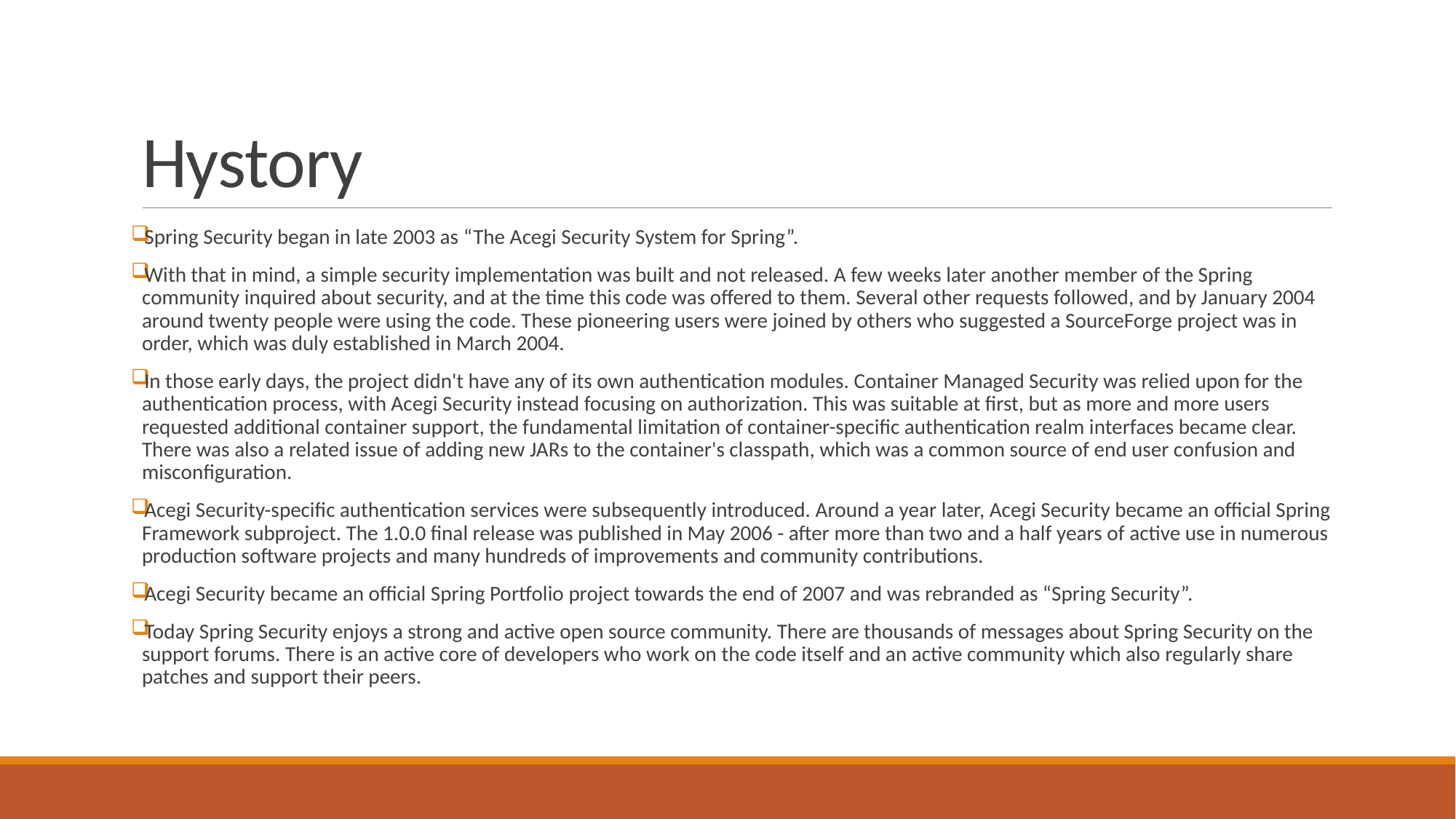

# Hystory
Spring Security began in late 2003 as “The Acegi Security System for Spring”.
With that in mind, a simple security implementation was built and not released. A few weeks later another member of the Spring community inquired about security, and at the time this code was offered to them. Several other requests followed, and by January 2004 around twenty people were using the code. These pioneering users were joined by others who suggested a SourceForge project was in order, which was duly established in March 2004.
In those early days, the project didn't have any of its own authentication modules. Container Managed Security was relied upon for the authentication process, with Acegi Security instead focusing on authorization. This was suitable at first, but as more and more users requested additional container support, the fundamental limitation of container-specific authentication realm interfaces became clear. There was also a related issue of adding new JARs to the container's classpath, which was a common source of end user confusion and misconfiguration.
Acegi Security-specific authentication services were subsequently introduced. Around a year later, Acegi Security became an official Spring Framework subproject. The 1.0.0 final release was published in May 2006 - after more than two and a half years of active use in numerous production software projects and many hundreds of improvements and community contributions.
Acegi Security became an official Spring Portfolio project towards the end of 2007 and was rebranded as “Spring Security”.
Today Spring Security enjoys a strong and active open source community. There are thousands of messages about Spring Security on the support forums. There is an active core of developers who work on the code itself and an active community which also regularly share patches and support their peers.